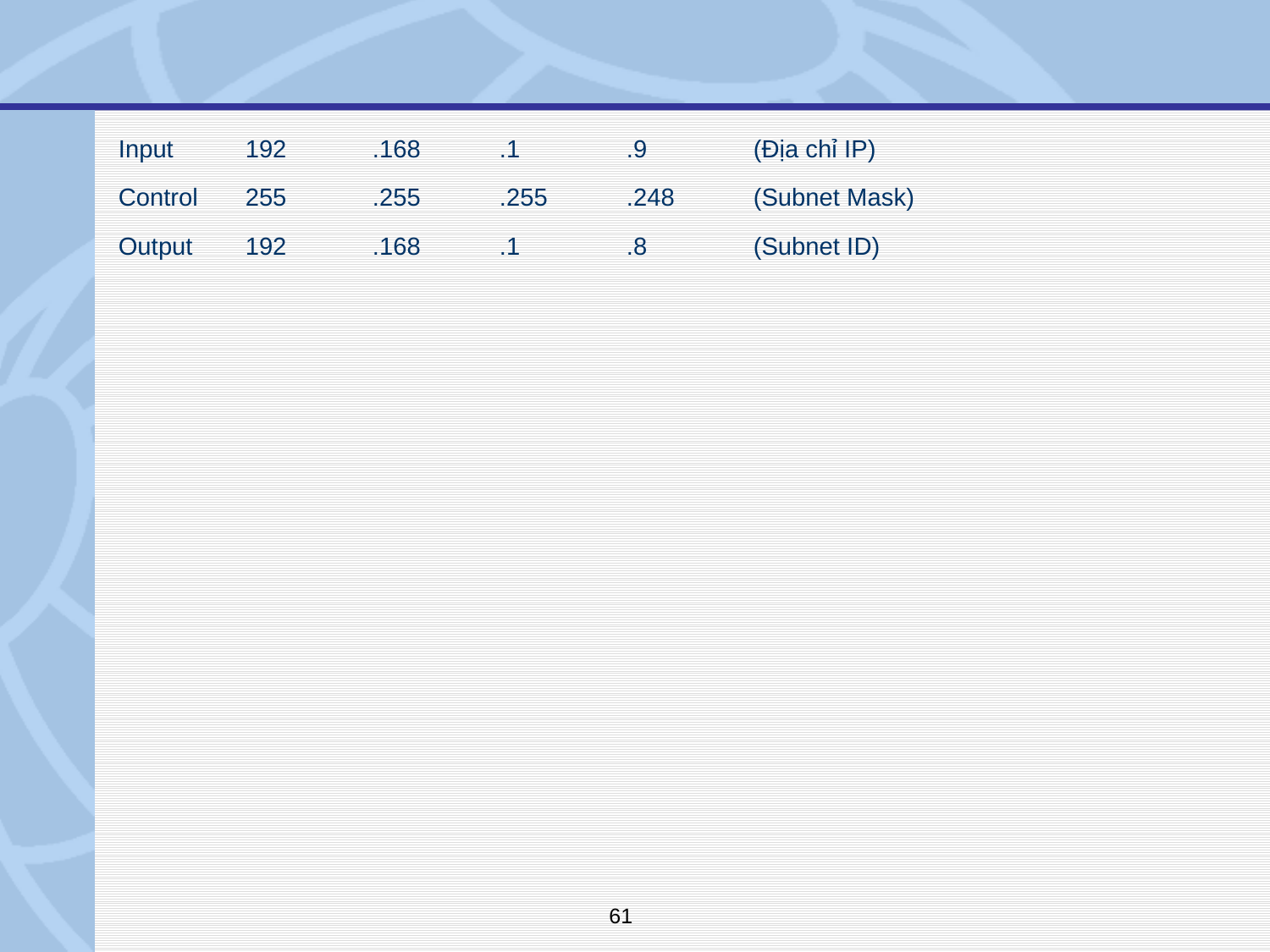

Input	192	.168	.1	.9	(Địa chỉ IP)
Control	255	.255	.255	.248	(Subnet Mask)
Output	192	.168	.1	.8	(Subnet ID)